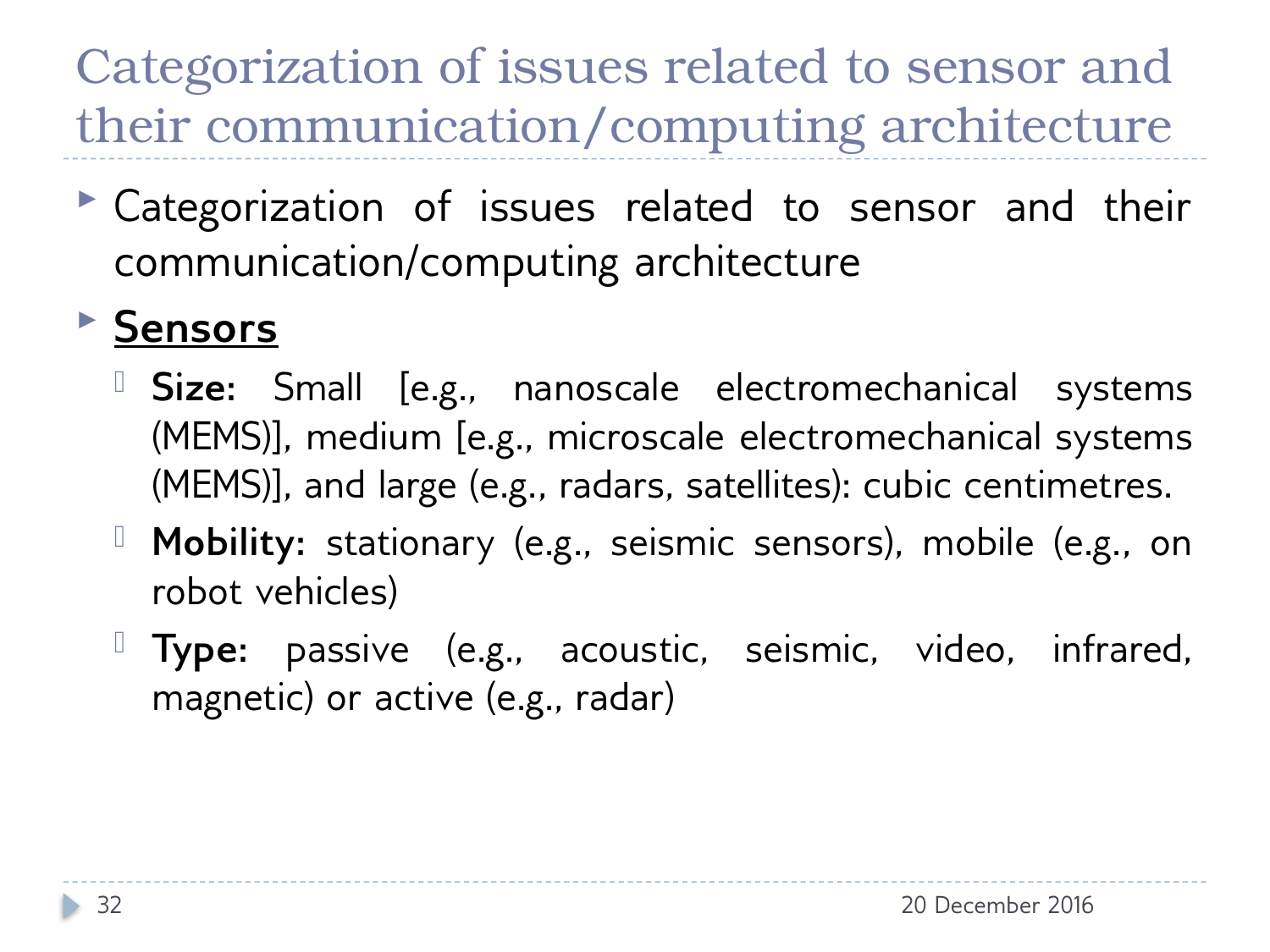

# Categorization of issues related to sensor and their communication/computing architecture
Categorization of issues related to sensor and their communication/computing architecture
Sensors
Size: Small [e.g., nanoscale electromechanical systems (MEMS)], medium [e.g., microscale electromechanical systems (MEMS)], and large (e.g., radars, satellites): cubic centimetres.
Mobility: stationary (e.g., seismic sensors), mobile (e.g., on robot vehicles)
Type: passive (e.g., acoustic, seismic, video, infrared, magnetic) or active (e.g., radar)
32
20 December 2016